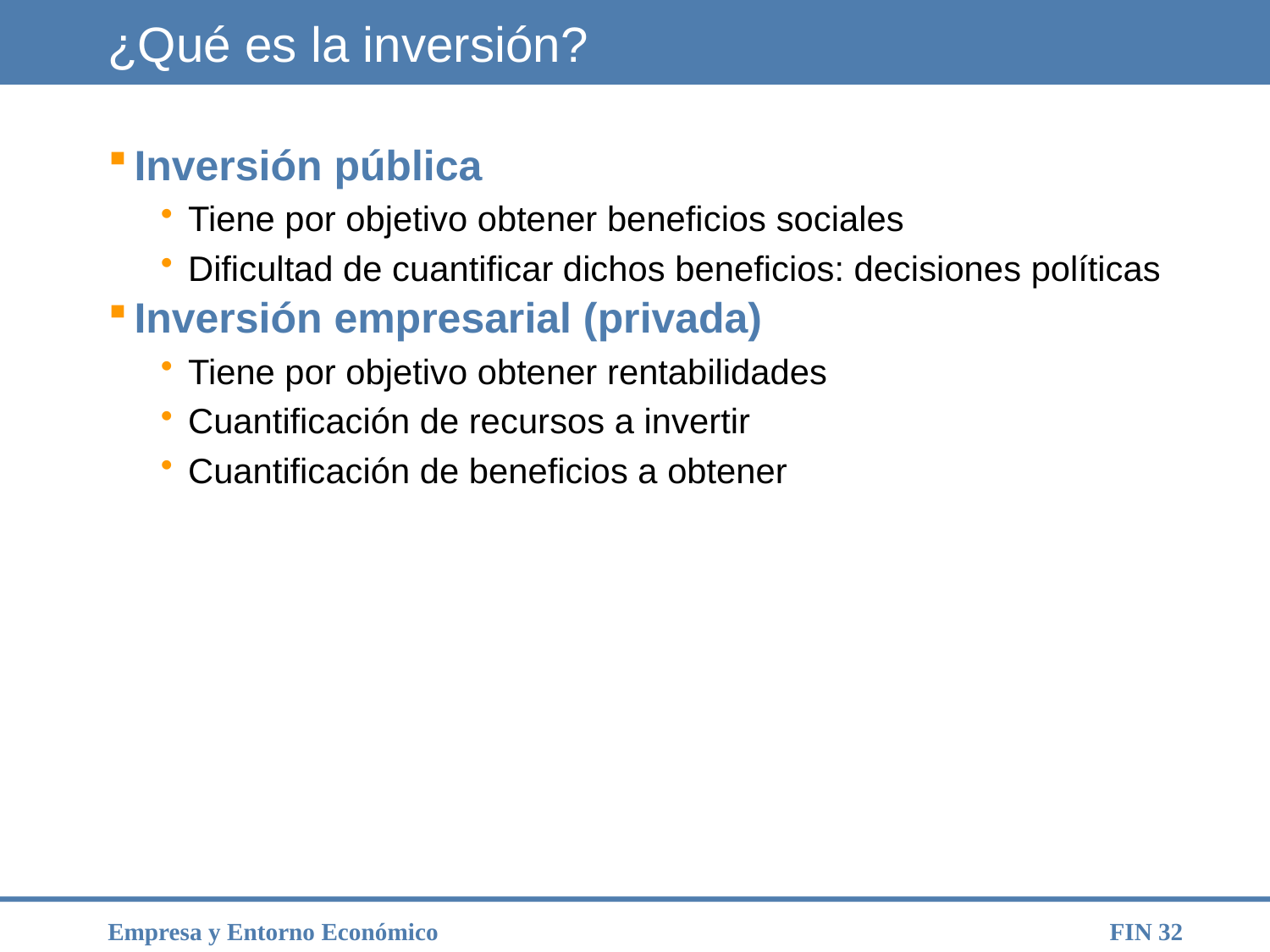

# ¿Qué es la inversión?
Inversión pública
Tiene por objetivo obtener beneficios sociales
Dificultad de cuantificar dichos beneficios: decisiones políticas
Inversión empresarial (privada)
Tiene por objetivo obtener rentabilidades
Cuantificación de recursos a invertir
Cuantificación de beneficios a obtener